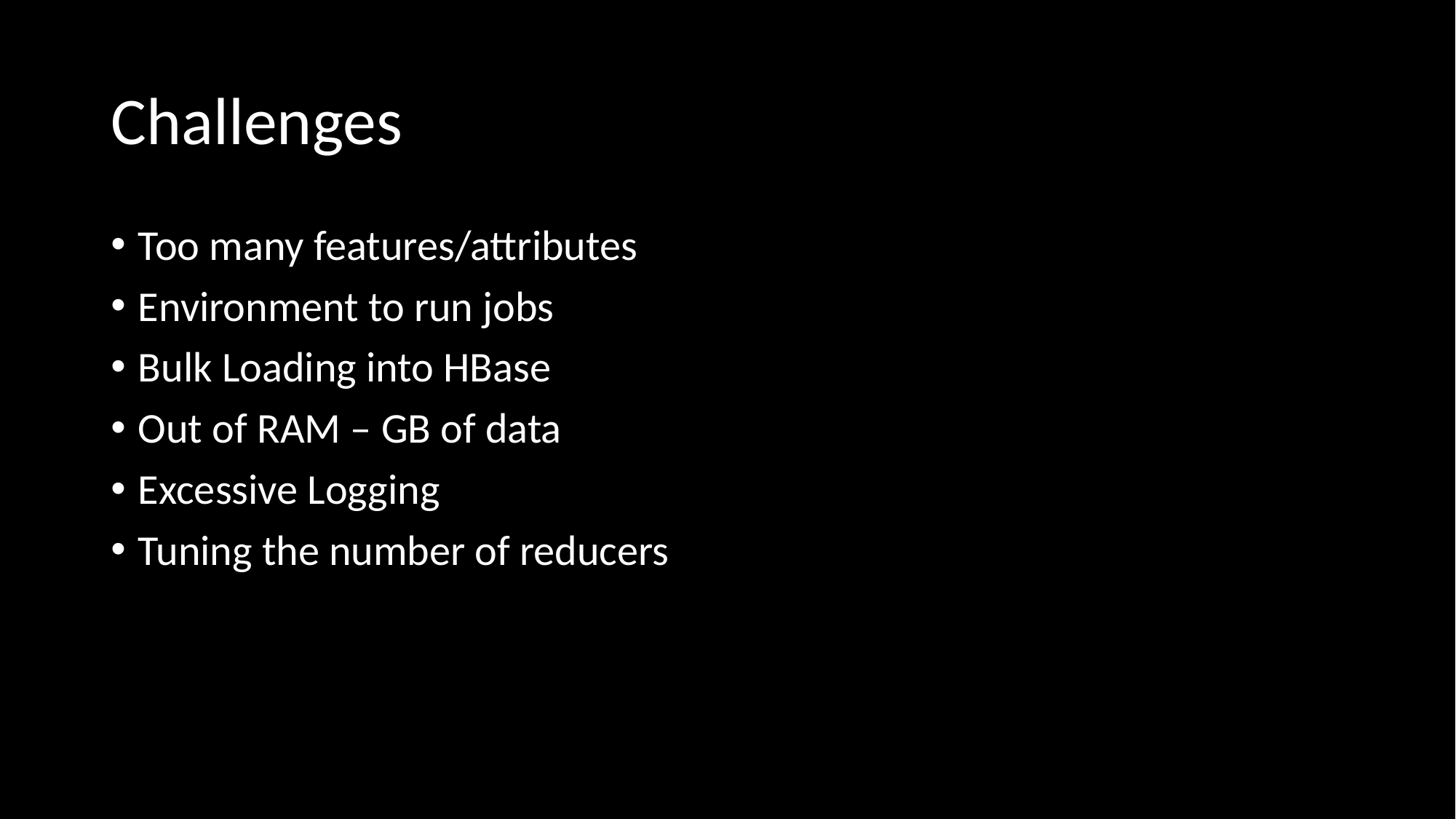

# Challenges
Too many features/attributes
Environment to run jobs
Bulk Loading into HBase
Out of RAM – GB of data
Excessive Logging
Tuning the number of reducers